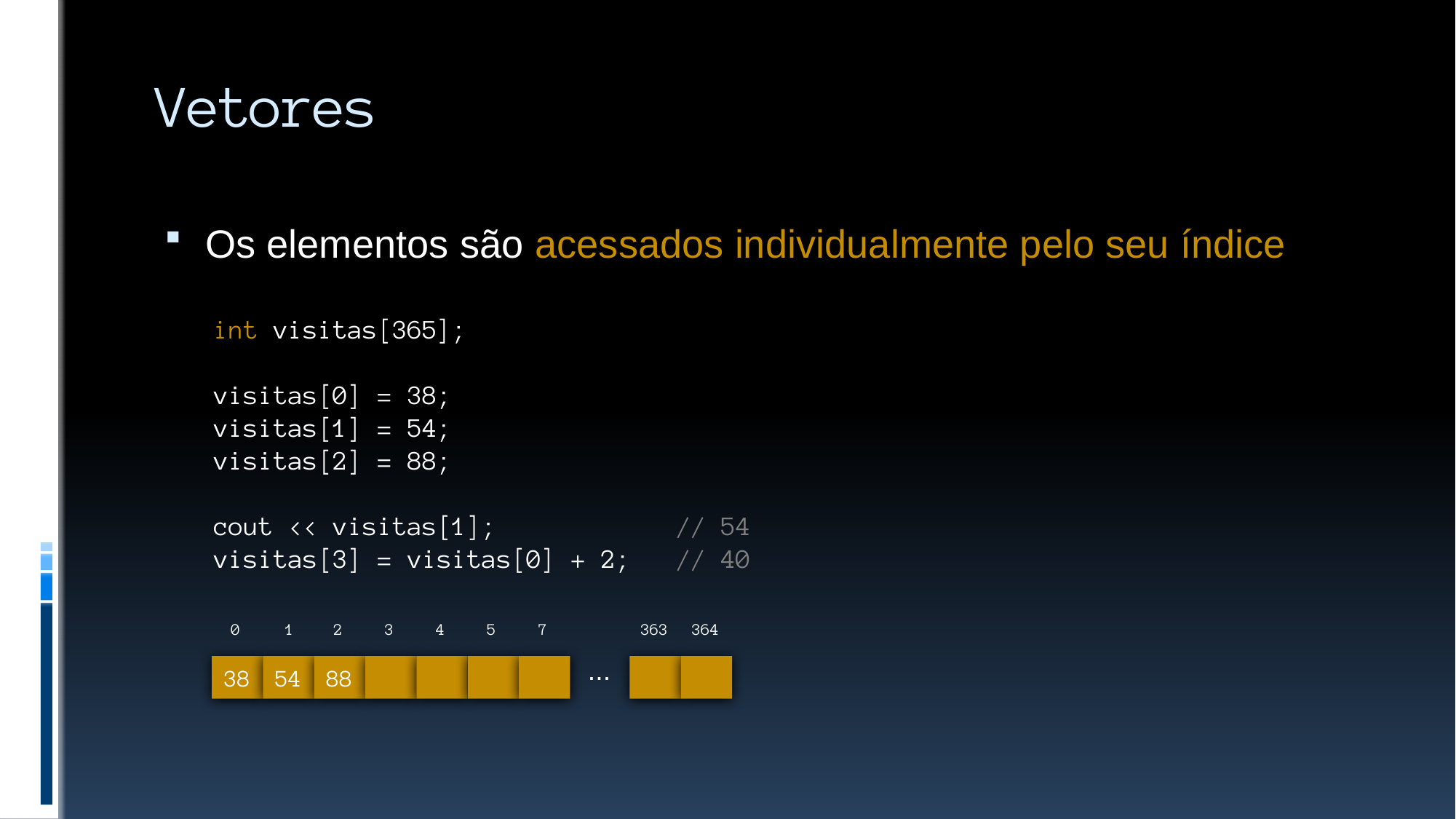

# Vetores
Os elementos são acessados individualmente pelo seu índice

int visitas[365];
visitas[0] = 38;
visitas[1] = 54;
visitas[2] = 88;
cout << visitas[1];            // 54
visitas[3] = visitas[0] + 2;   // 40

0
1
2
3
4
5
7
363
364
...
38
54
88